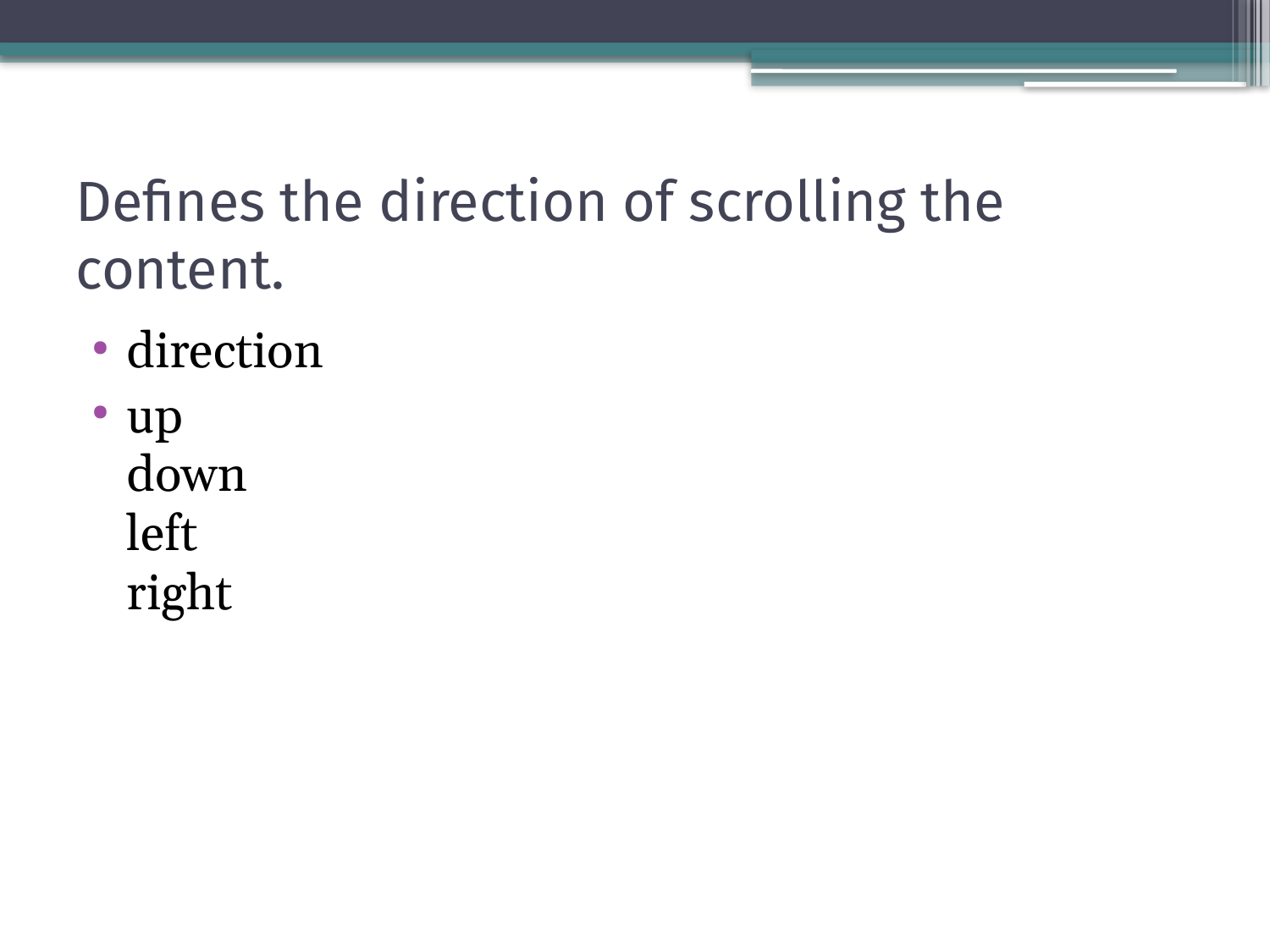

# Defines the direction of scrolling the content.
direction
up
down
left
right